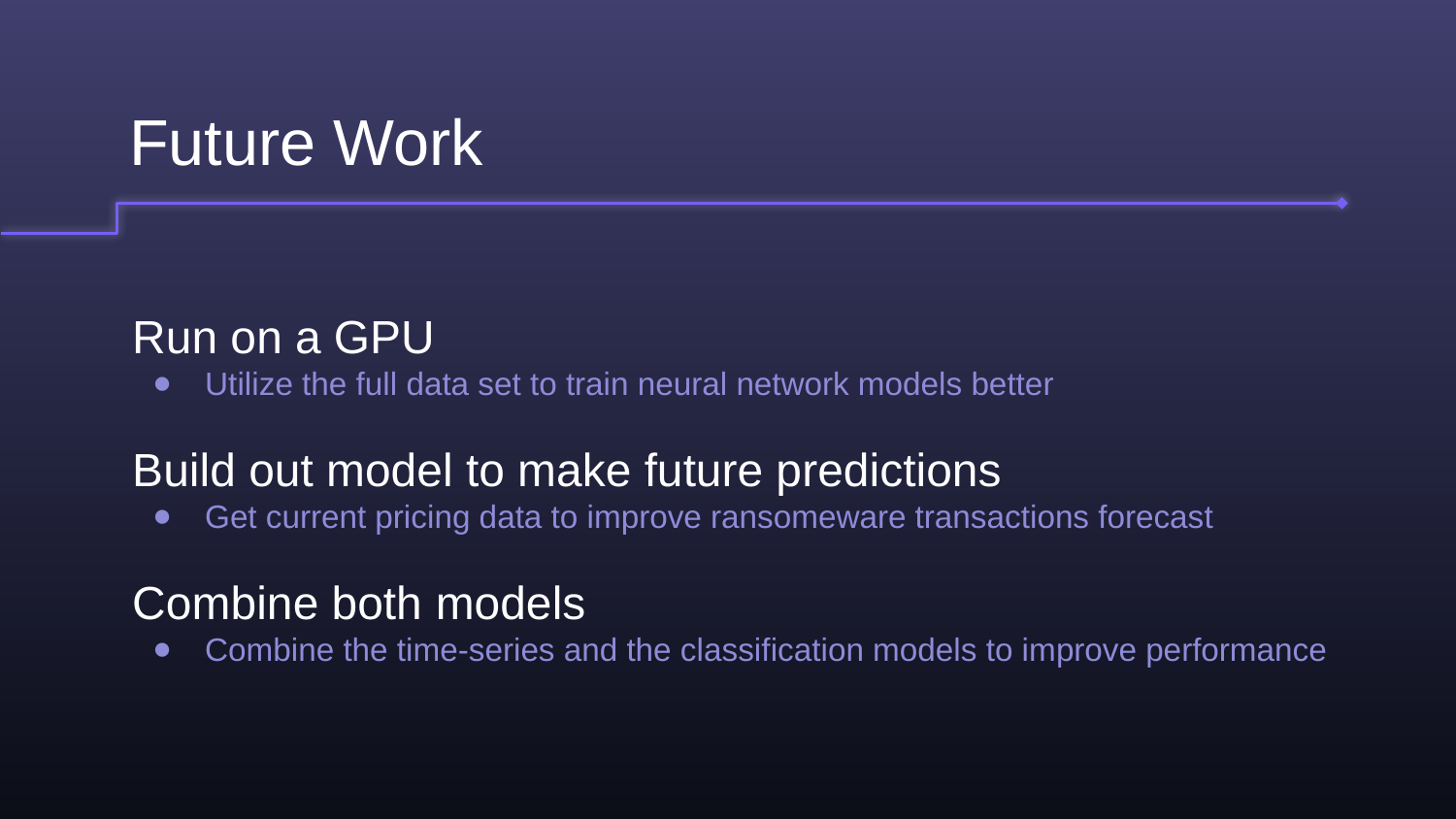

# Future Work
Run on a GPU
Utilize the full data set to train neural network models better

Build out model to make future predictions
Get current pricing data to improve ransomeware transactions forecast

Combine both models
Combine the time-series and the classification models to improve performance